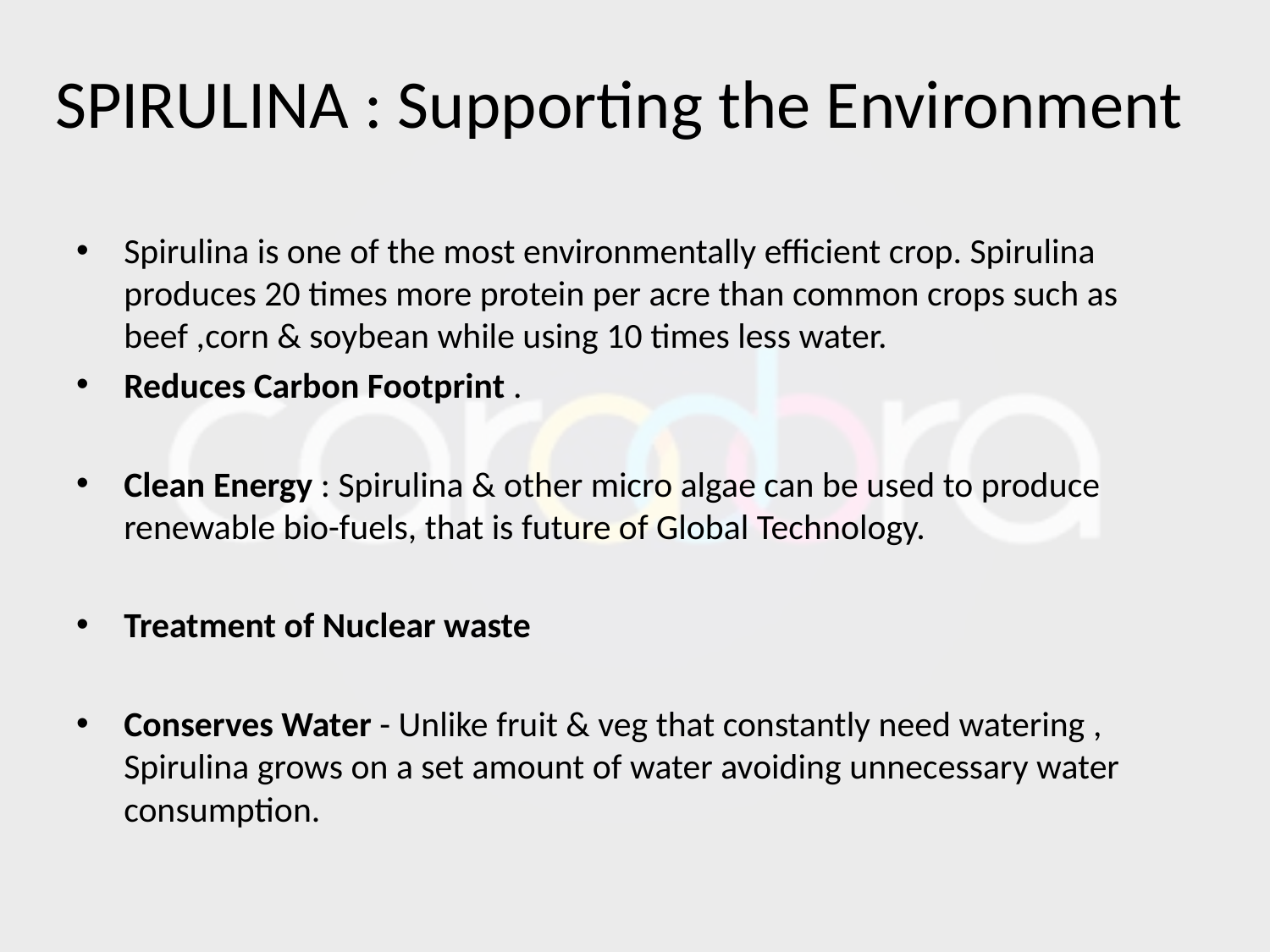

# SPIRULINA : Supporting the Environment
Spirulina is one of the most environmentally efficient crop. Spirulina produces 20 times more protein per acre than common crops such as beef ,corn & soybean while using 10 times less water.
Reduces Carbon Footprint .

Clean Energy : Spirulina & other micro algae can be used to produce  renewable bio-fuels, that is future of Global Technology.

Treatment of Nuclear waste

Conserves Water - Unlike fruit & veg that constantly need watering , Spirulina grows on a set amount of water avoiding unnecessary water consumption.